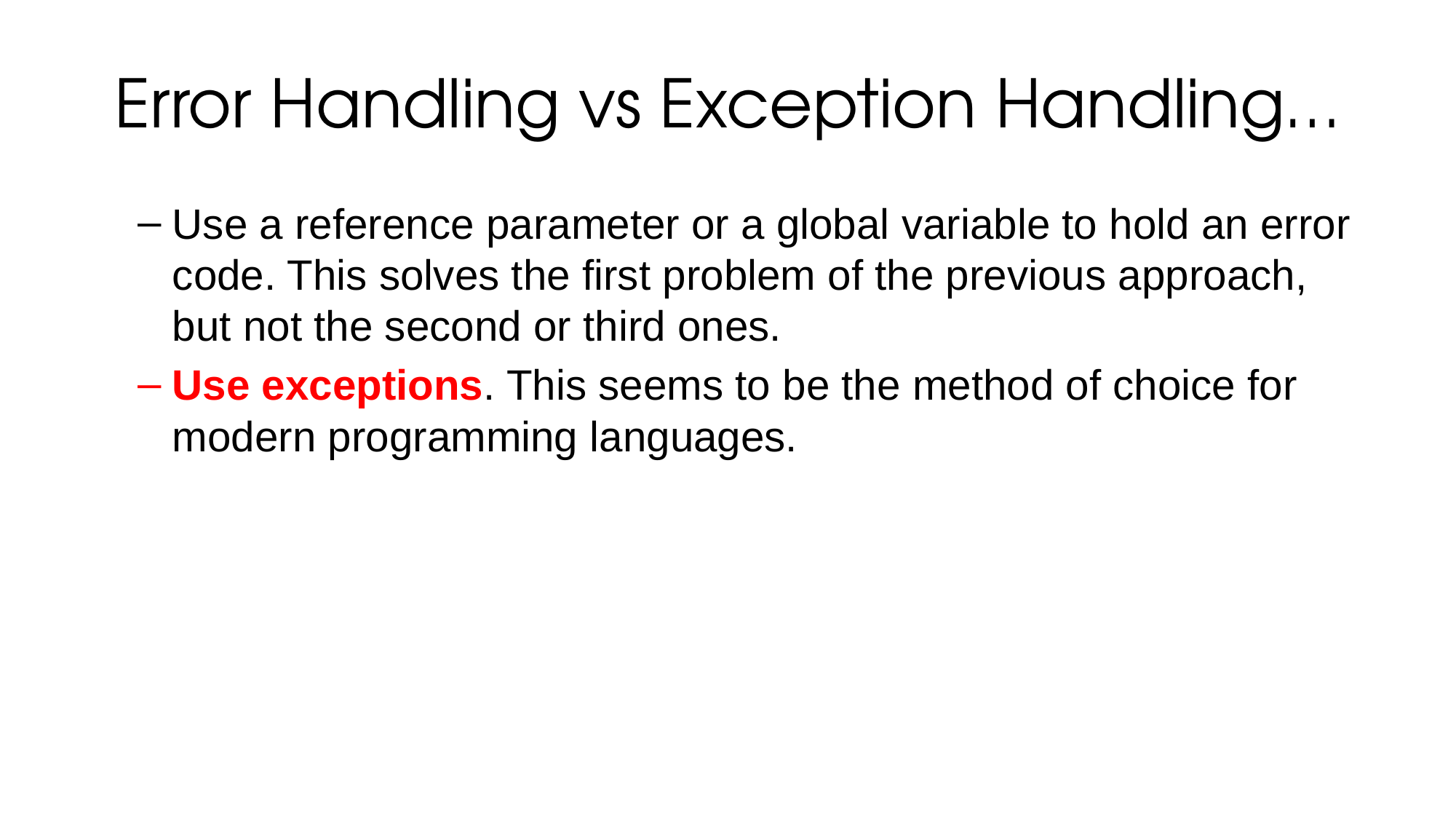

# Error Handling vs Exception Handling…
Use a reference parameter or a global variable to hold an error code. This solves the first problem of the previous approach, but not the second or third ones.
Use exceptions. This seems to be the method of choice for modern programming languages.